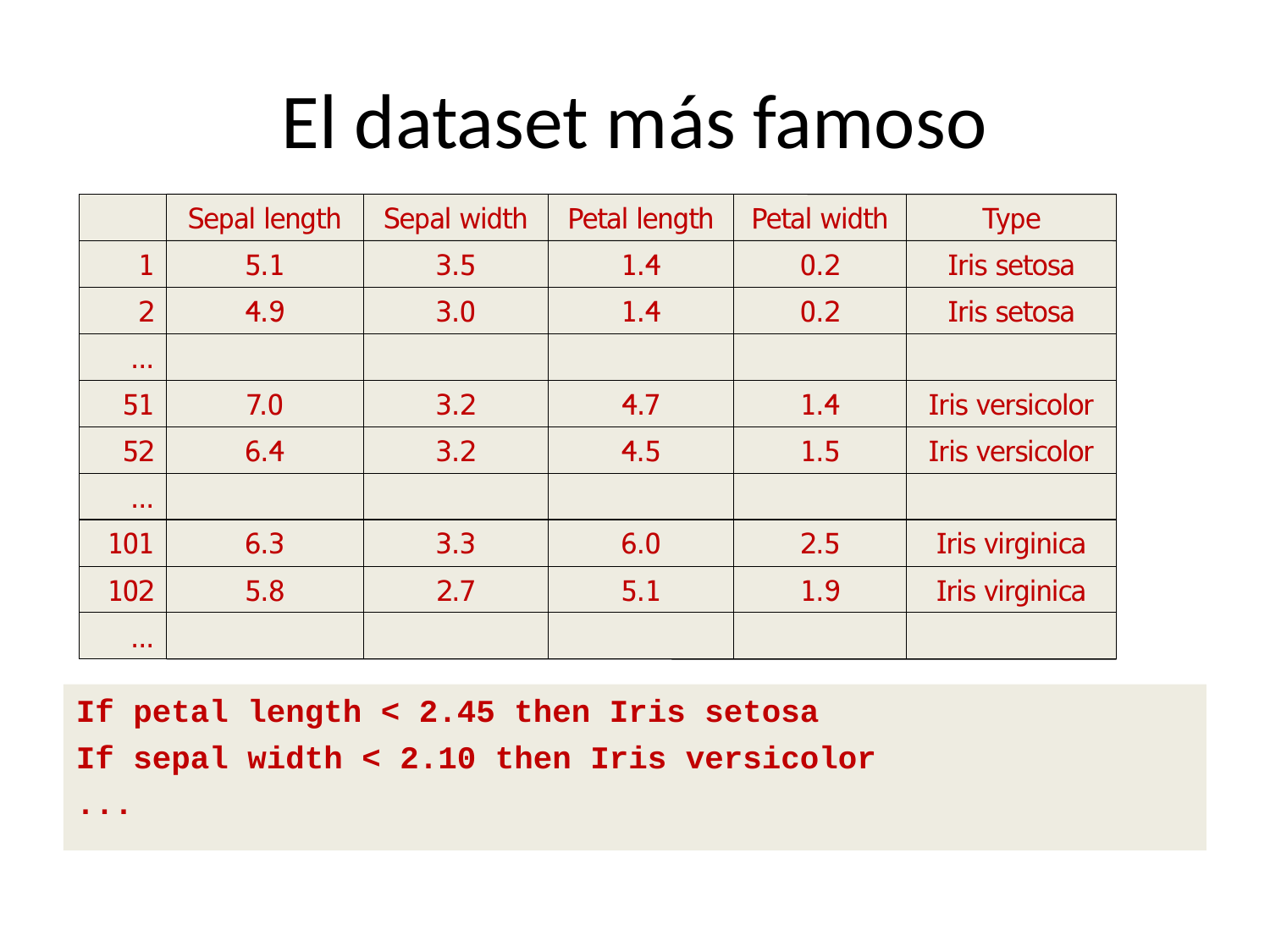

# El dataset más famoso

Sepal length

Sepal width
Petal length
Petal width
Type

1

5.1

3.5
1.4
0.2
Iris setosa

2

4.9
3.0
1.4
0.2
Iris setosa

…

51

7.0
3.2
4.7
1.4
Iris versicolor

52

6.4
3.2
4.5
1.5
Iris versicolor

…

101

6.3
3.3
6.0
2.5
Iris virginica

102

5.8
2.7
5.1
1.9
Iris virginica

…

If petal length < 2.45 then Iris setosa
If sepal width < 2.10 then Iris versicolor
...